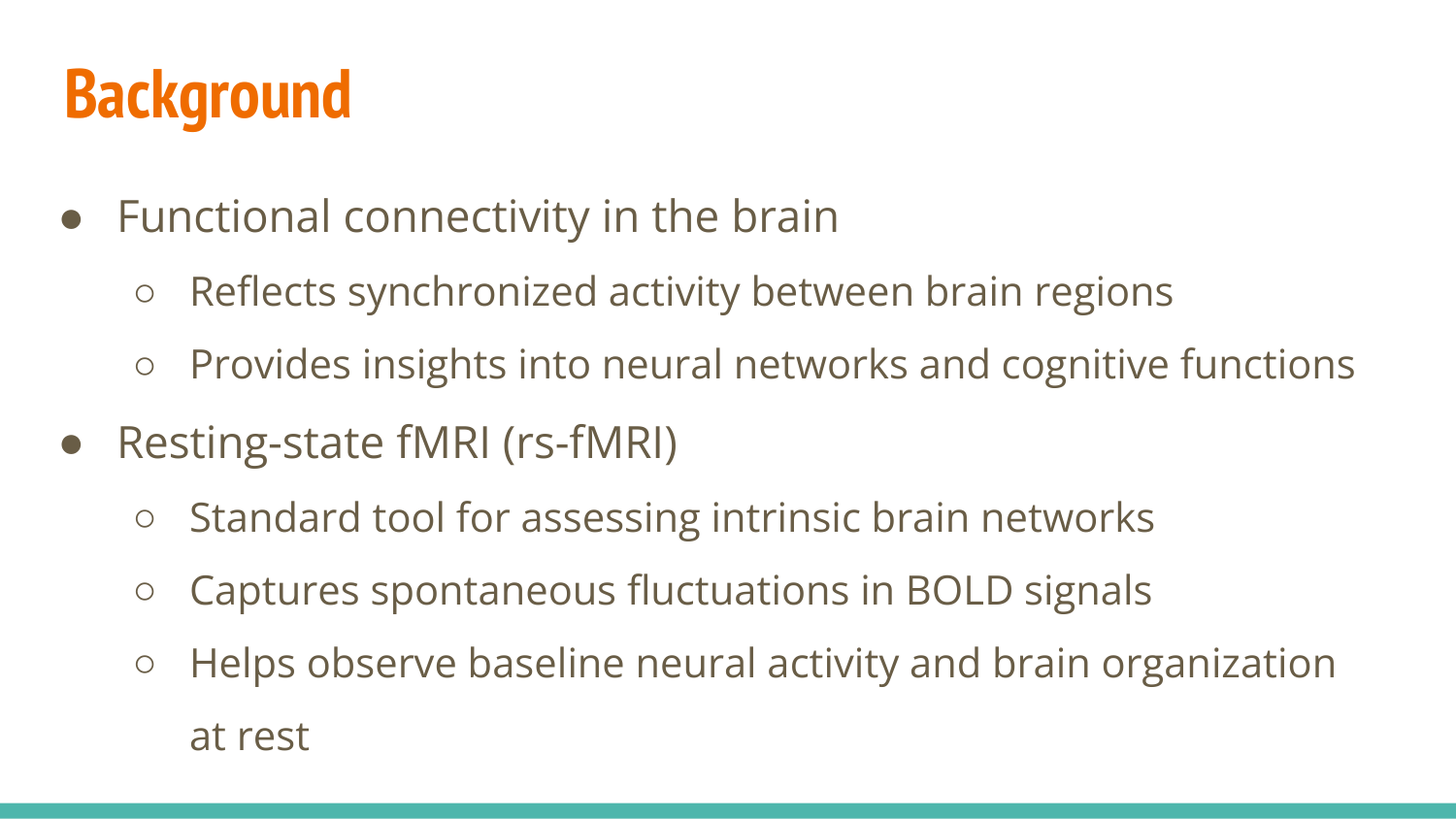

# Background
Functional connectivity in the brain
Reflects synchronized activity between brain regions
Provides insights into neural networks and cognitive functions
Resting-state fMRI (rs-fMRI)
Standard tool for assessing intrinsic brain networks
Captures spontaneous fluctuations in BOLD signals
Helps observe baseline neural activity and brain organization at rest